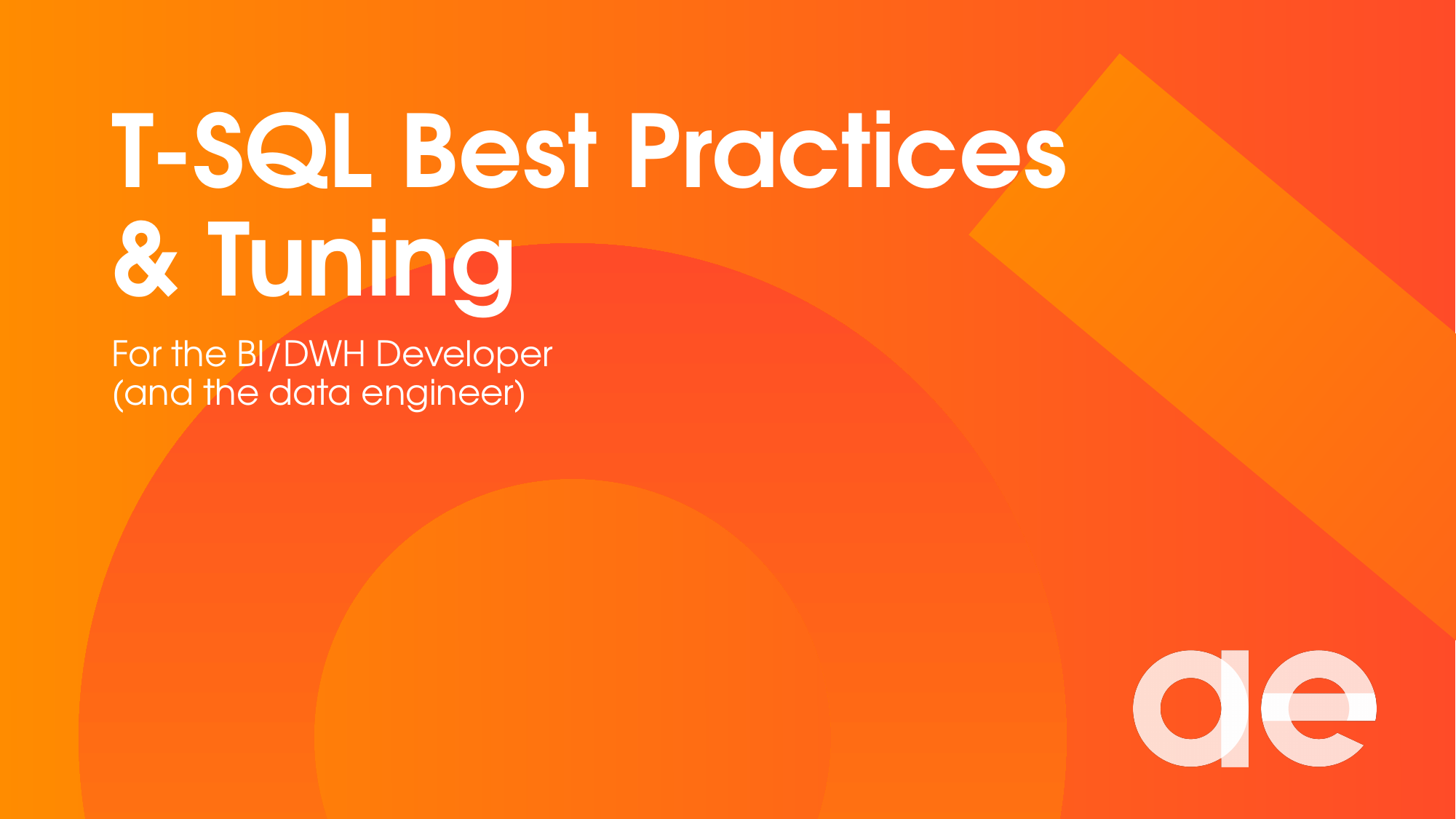

# T-SQL Best Practices & Tuning
For the BI/DWH Developer
(and the data engineer)